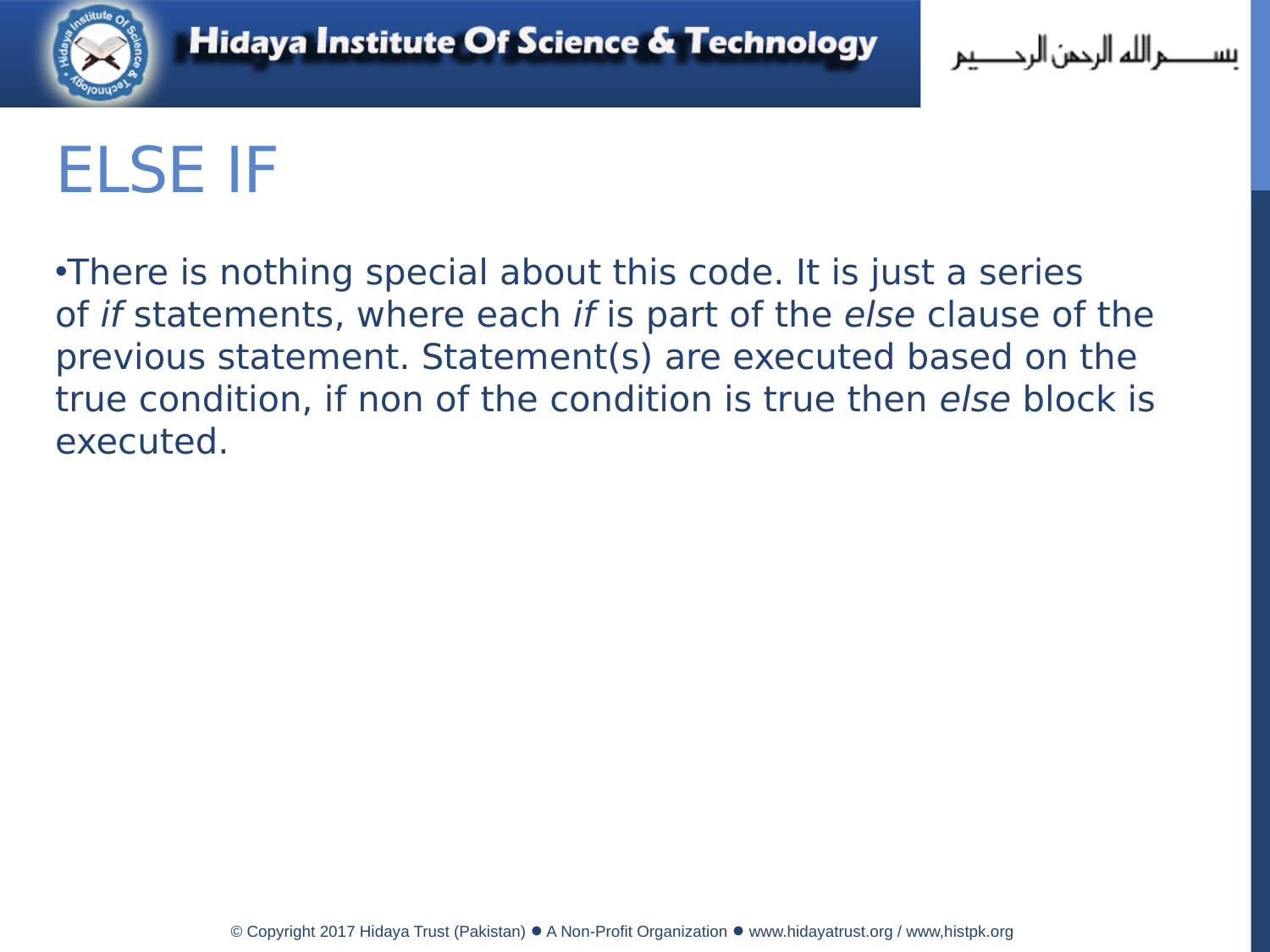

# Else if
There is nothing special about this code. It is just a series of if statements, where each if is part of the else clause of the previous statement. Statement(s) are executed based on the true condition, if non of the condition is true then else block is executed.